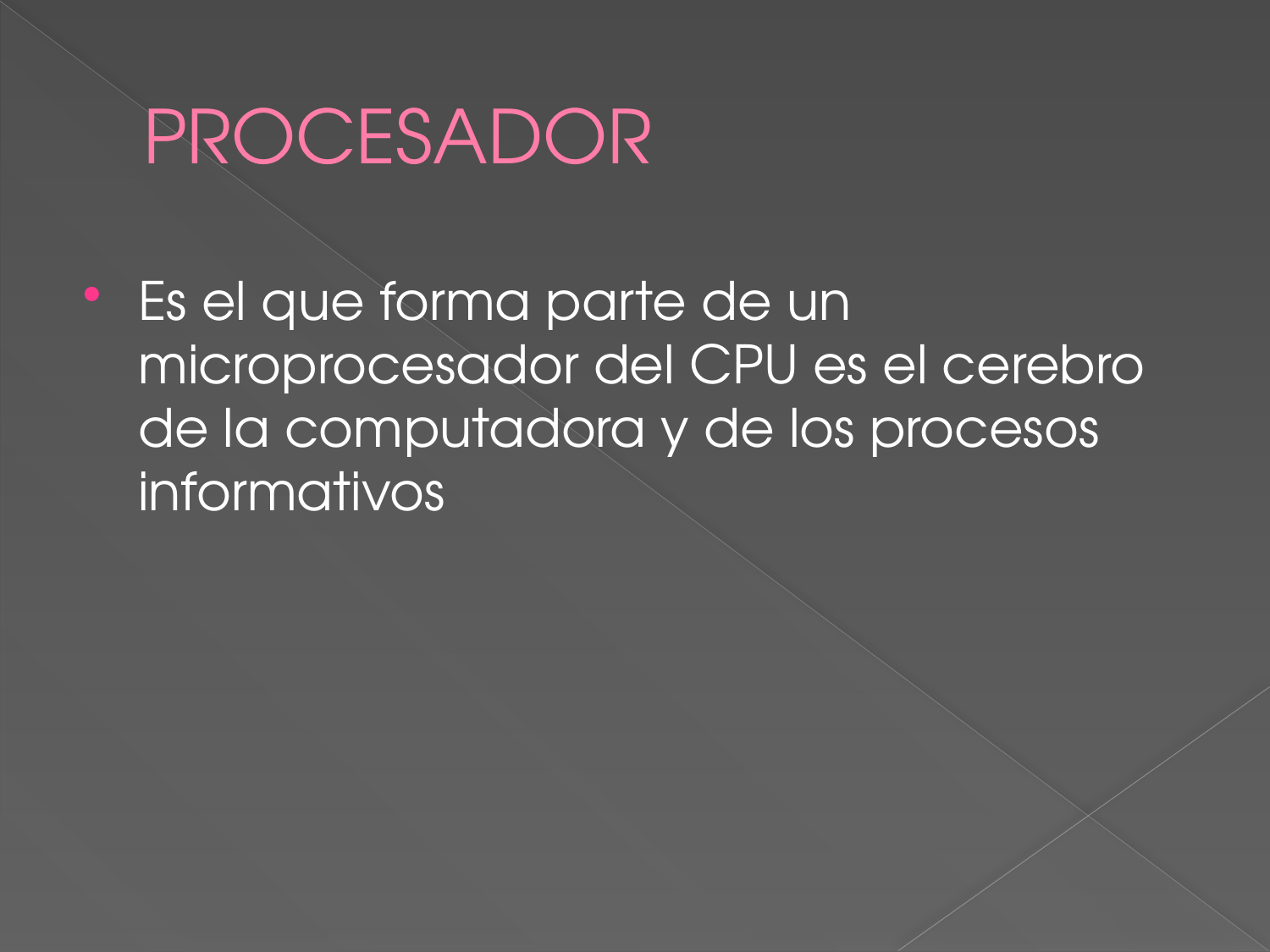

# PROCESADOR
Es el que forma parte de un microprocesador del CPU es el cerebro de la computadora y de los procesos informativos